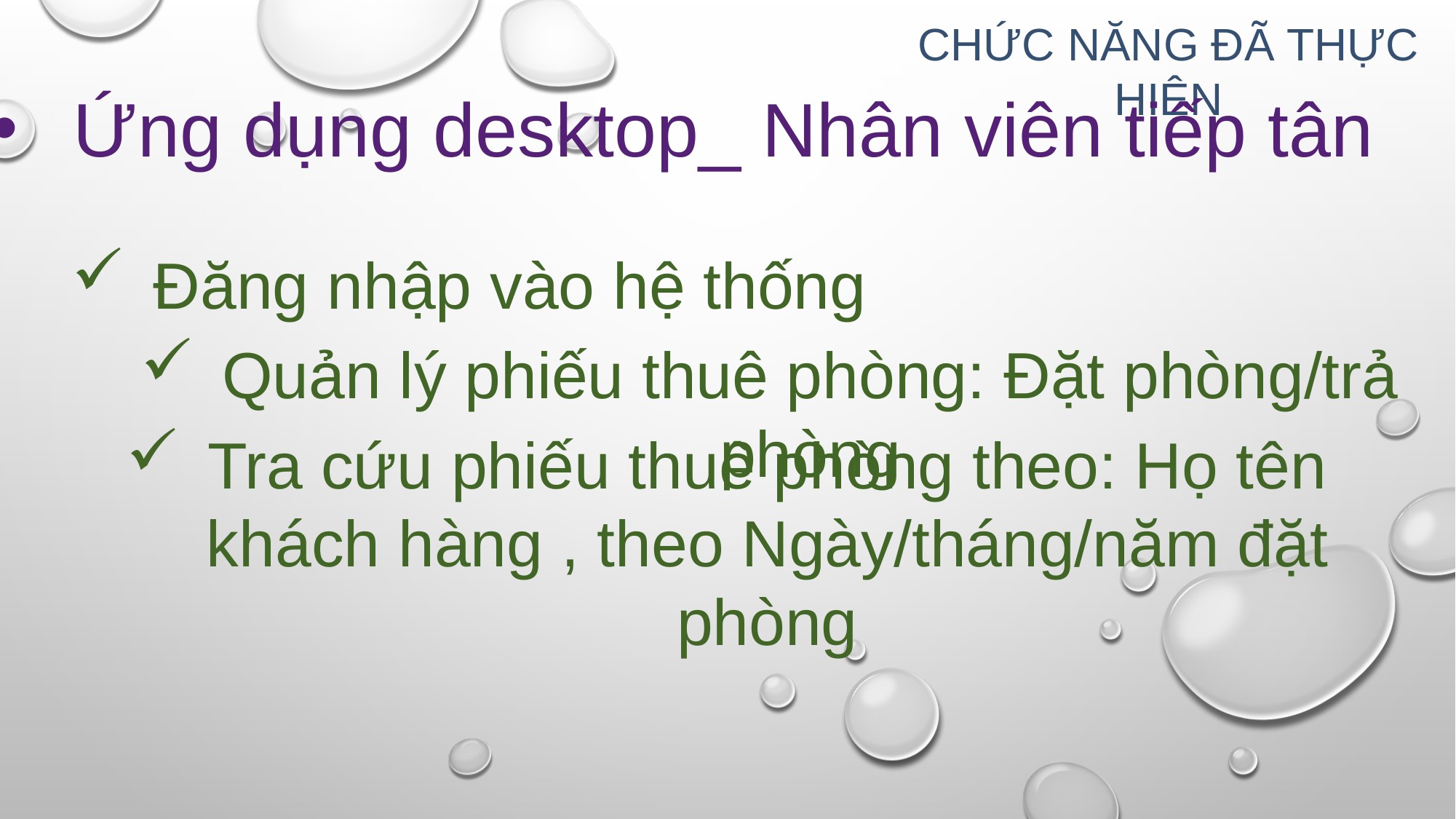

CHỨC NĂNG ĐÃ THỰC HIỆN
Ứng dụng desktop_ Nhân viên tiếp tân
Đăng nhập vào hệ thống
Quản lý phiếu thuê phòng: Đặt phòng/trả phòng
Tra cứu phiếu thuê phòng theo: Họ tên khách hàng , theo Ngày/tháng/năm đặt phòng